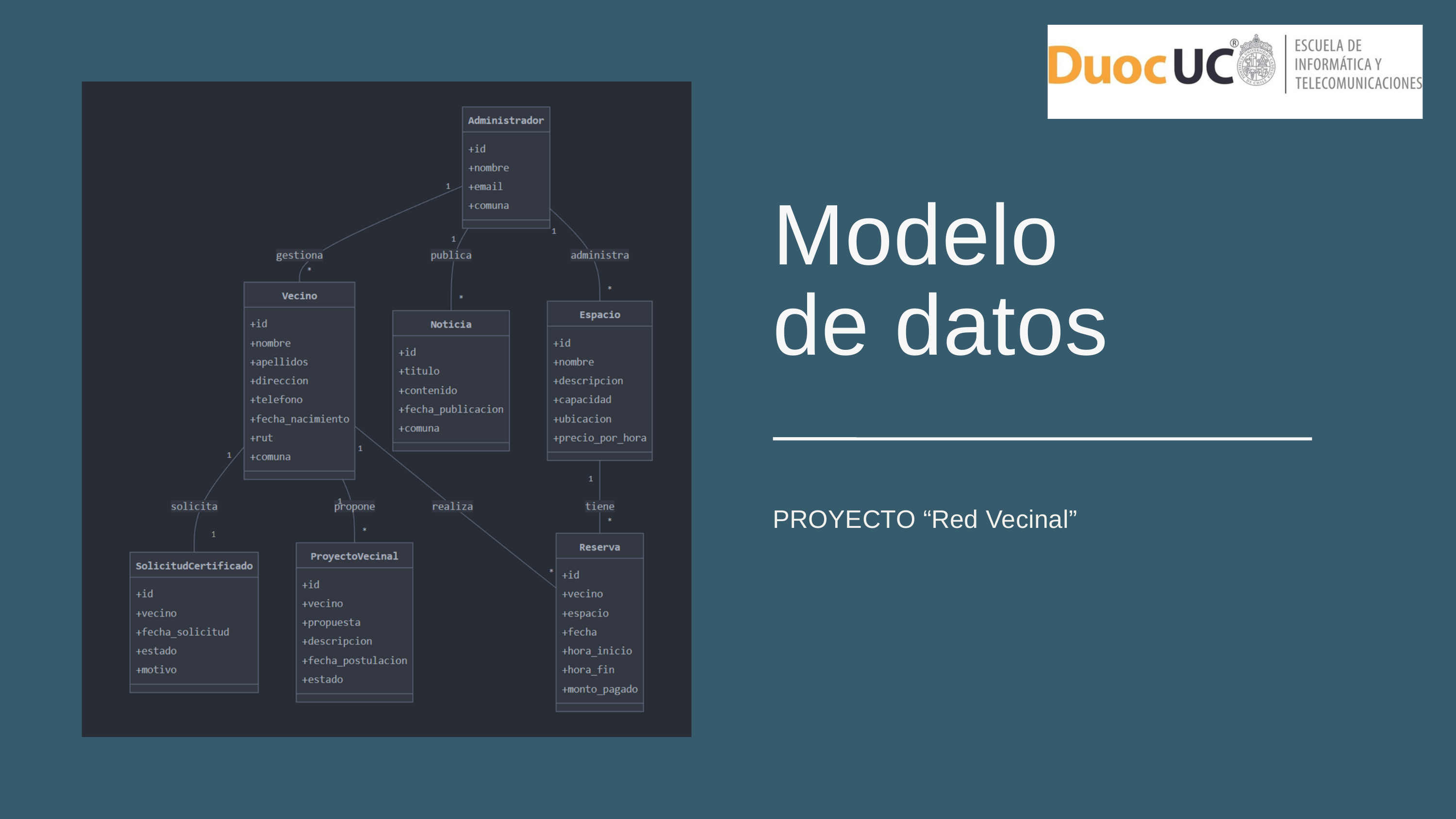

Modelo de datos

PROYECTO “Red Vecinal”
1